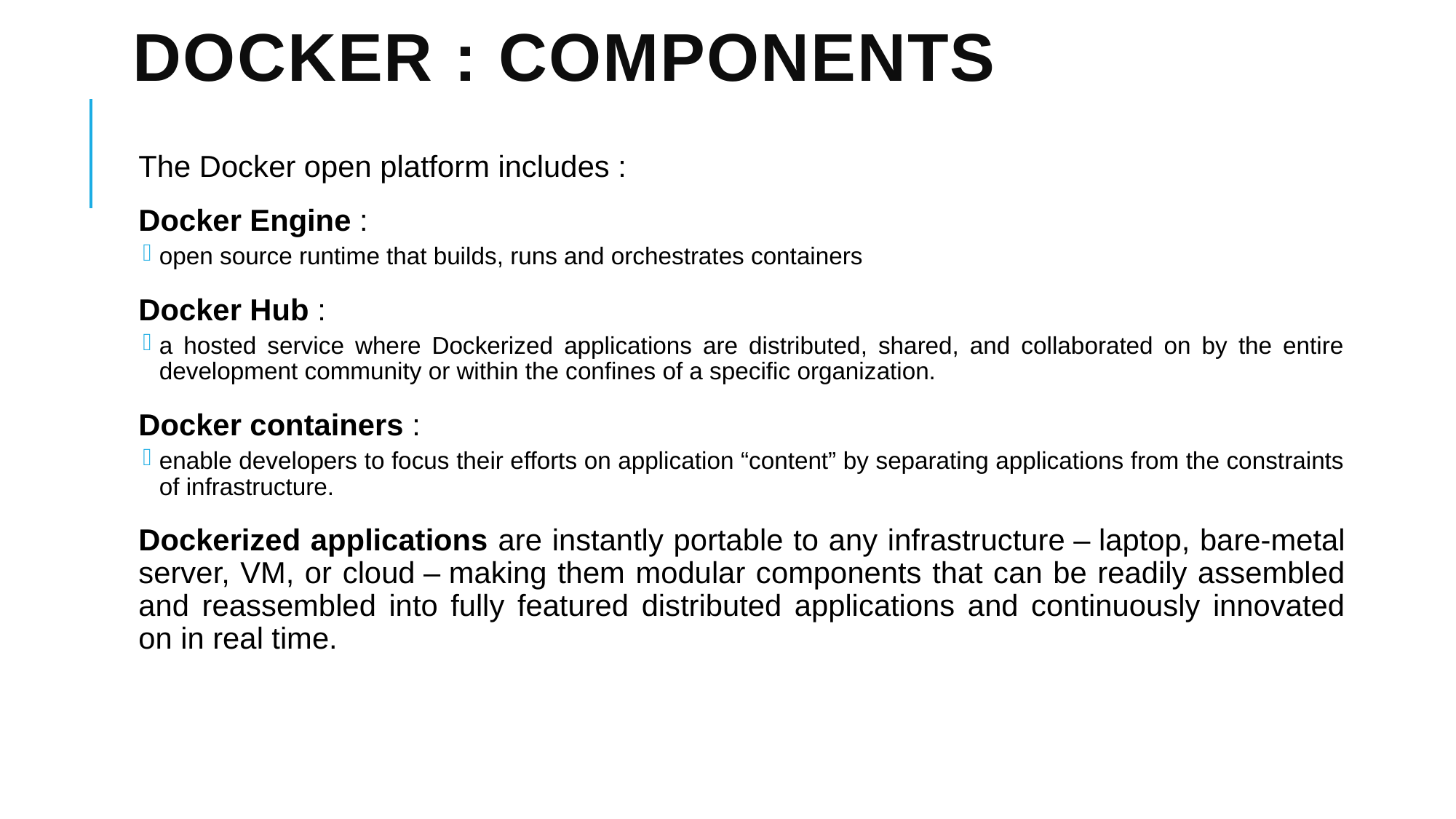

# Docker : components
The Docker open platform includes :
Docker Engine :
open source runtime that builds, runs and orchestrates containers
Docker Hub :
a hosted service where Dockerized applications are distributed, shared, and collaborated on by the entire development community or within the confines of a specific organization.
Docker containers :
enable developers to focus their efforts on application “content” by separating applications from the constraints of infrastructure.
Dockerized applications are instantly portable to any infrastructure – laptop, bare‑metal server, VM, or cloud – making them modular components that can be readily assembled and reassembled into fully featured distributed applications and continuously innovated on in real time.